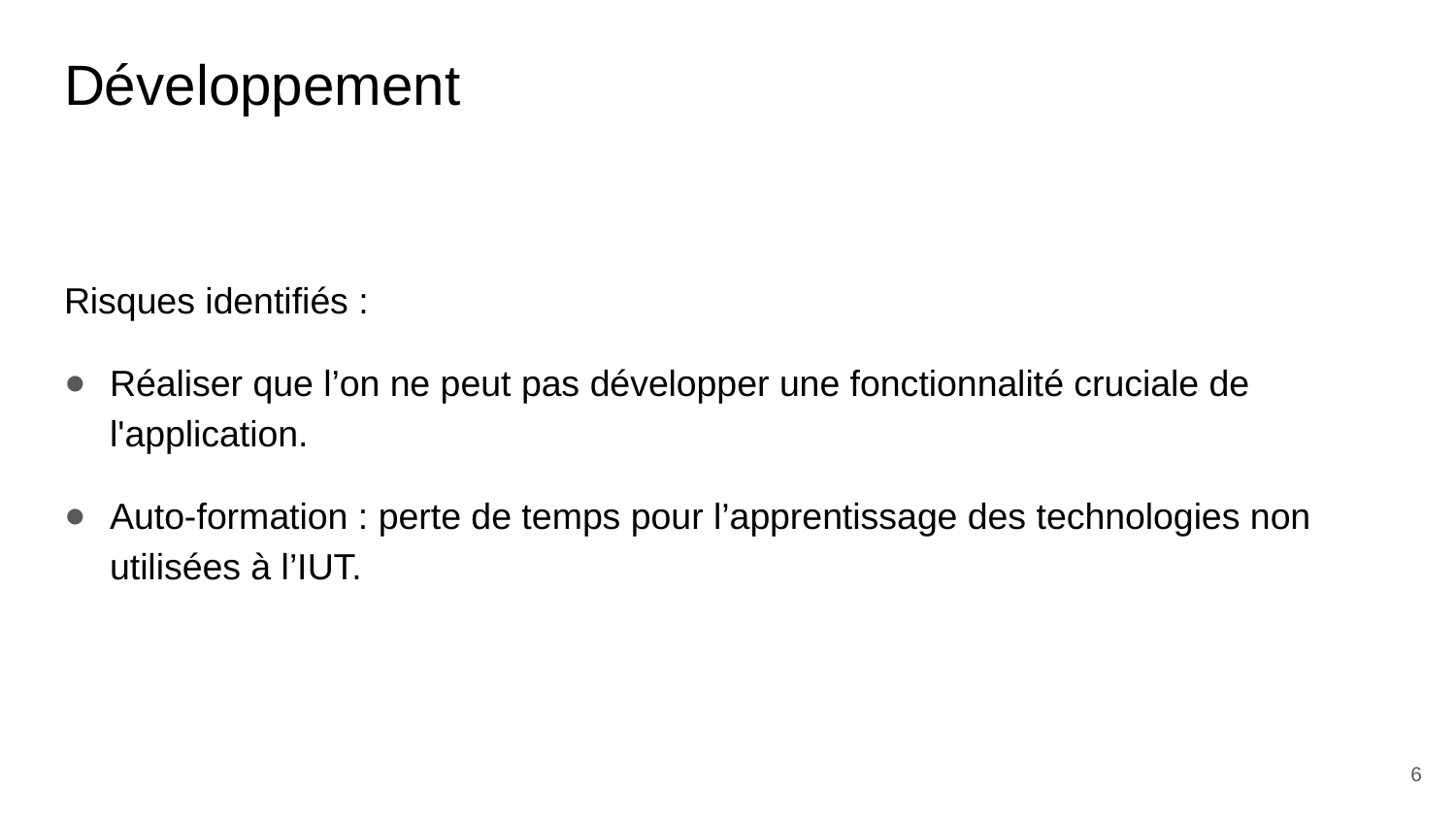

# Développement
Risques identifiés :
Réaliser que l’on ne peut pas développer une fonctionnalité cruciale de l'application.
Auto-formation : perte de temps pour l’apprentissage des technologies non utilisées à l’IUT.

6